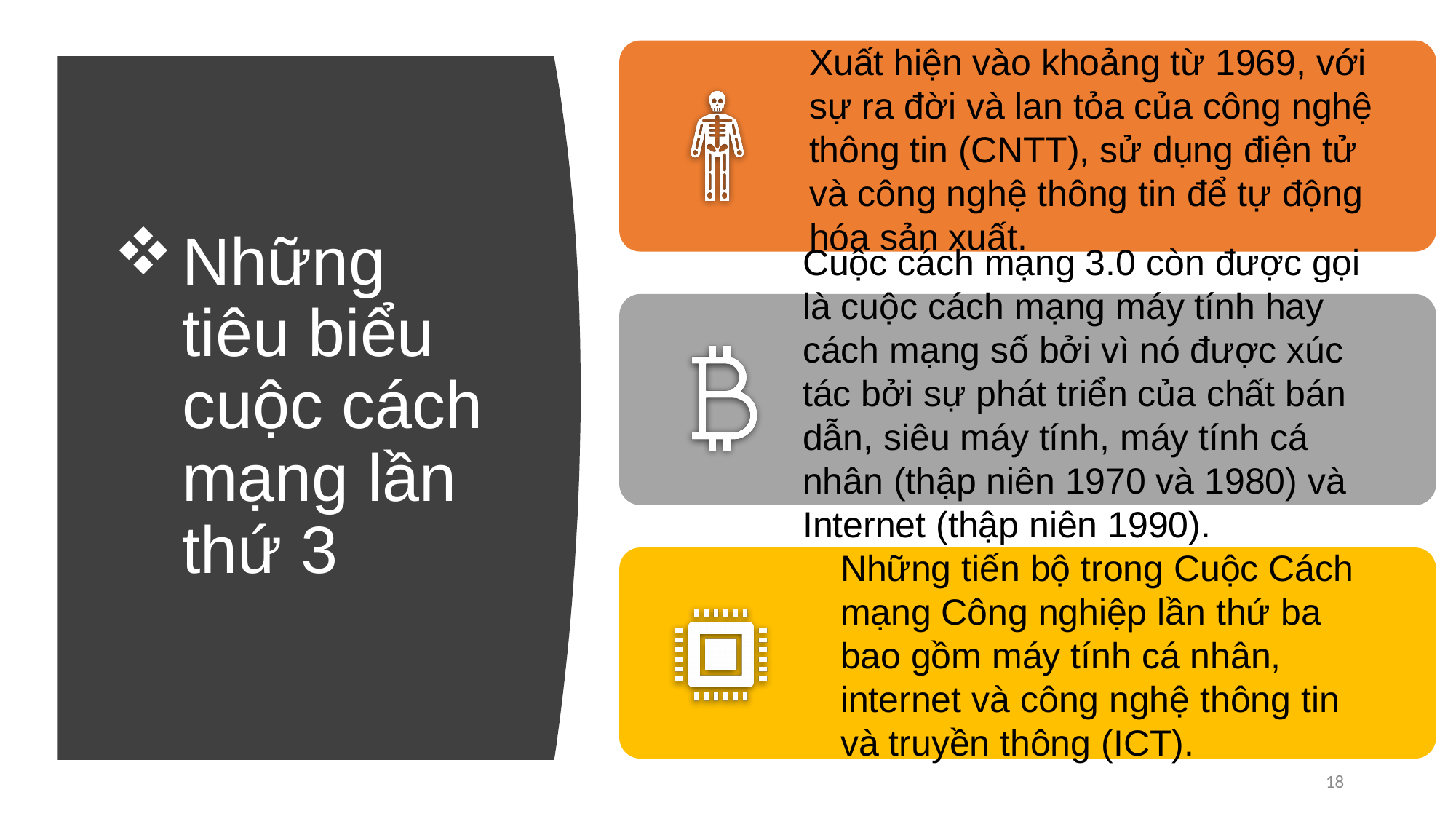

Xuất hiện vào khoảng từ 1969, với sự ra đời và lan tỏa của công nghệ thông tin (CNTT), sử dụng điện tử và công nghệ thông tin để tự động hóa sản xuất.
Cuộc cách mạng 3.0 còn được gọi là cuộc cách mạng máy tính hay cách mạng số bởi vì nó được xúc tác bởi sự phát triển của chất bán dẫn, siêu máy tính, máy tính cá nhân (thập niên 1970 và 1980) và Internet (thập niên 1990).
Những tiến bộ trong Cuộc Cách mạng Công nghiệp lần thứ ba bao gồm máy tính cá nhân, internet và công nghệ thông tin và truyền thông (ICT).

# Những tiêu biểu cuộc cách mạng lần thứ 3
18